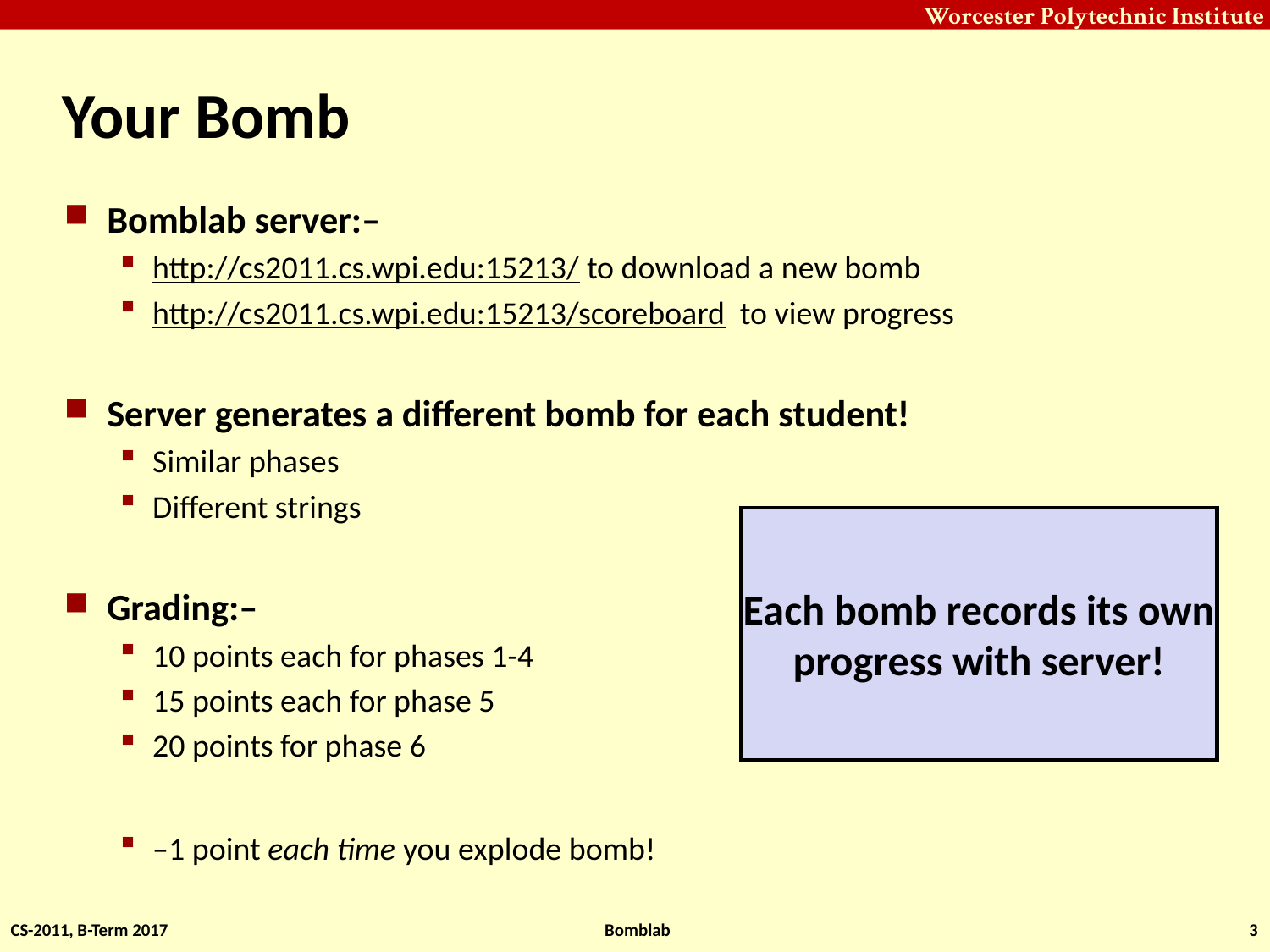

# Your Bomb
Bomblab server:–
http://cs2011.cs.wpi.edu:15213/ to download a new bomb
http://cs2011.cs.wpi.edu:15213/scoreboard  to view progress

Server generates a different bomb for each student!
Similar phases
Different strings

Grading:–
10 points each for phases 1-4
15 points each for phase 5
20 points for phase 6

–1 point each time you explode bomb!
Each bomb records its own
progress with server!
CS-2011, B-Term 2017
Bomblab
3